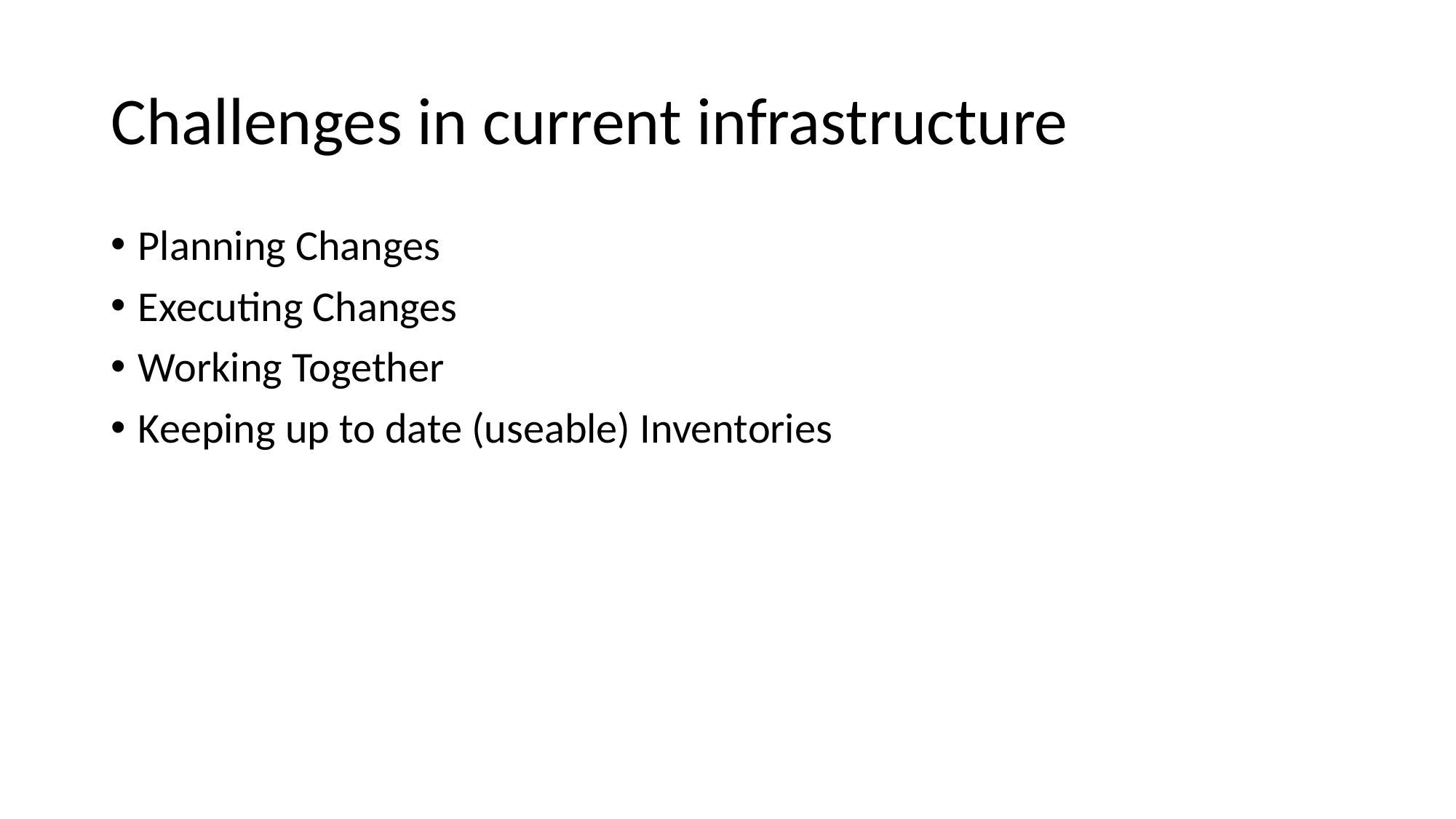

# Challenges in current infrastructure
Planning Changes
Executing Changes
Working Together
Keeping up to date (useable) Inventories